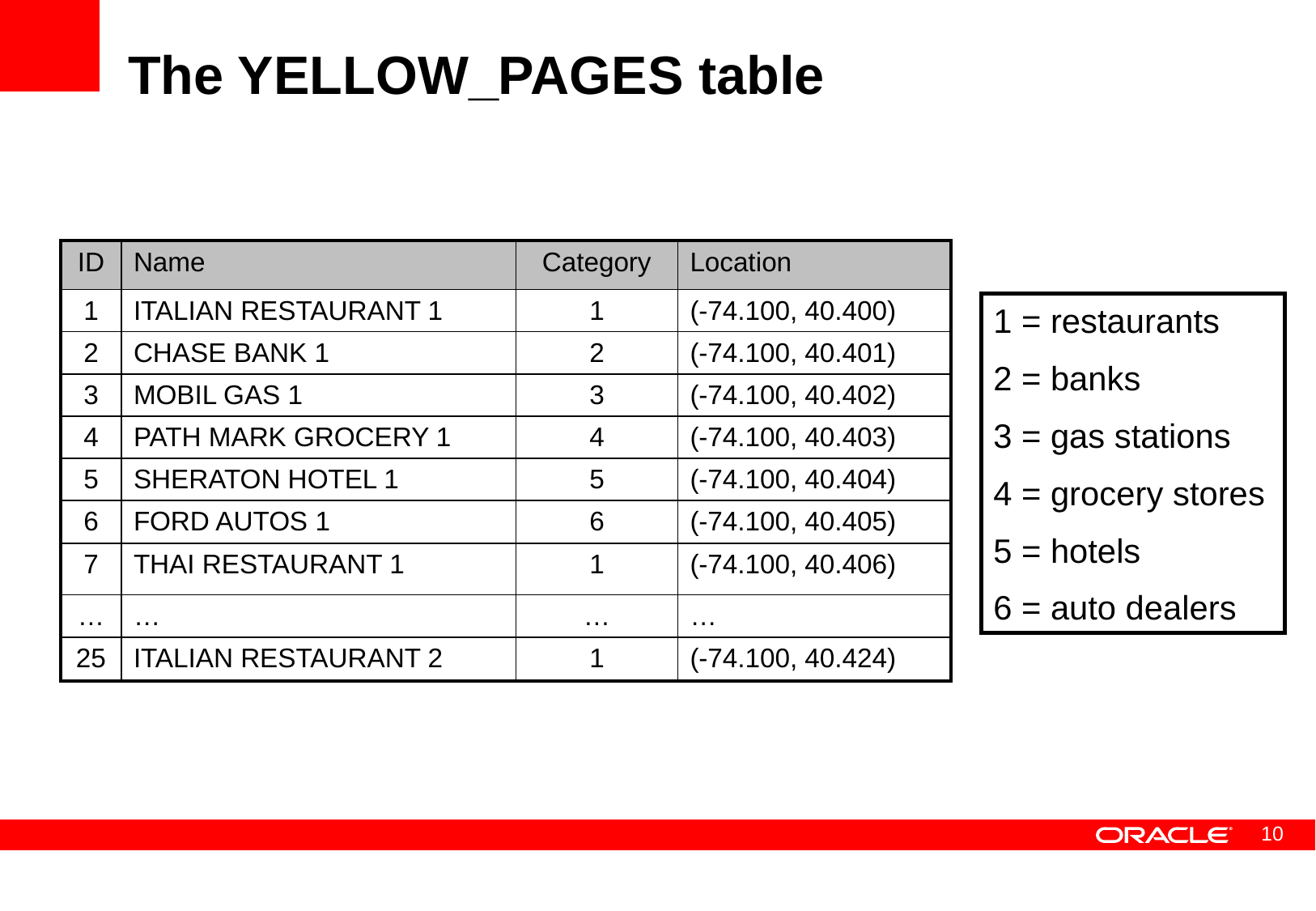

# The YELLOW_PAGES table
| ID | Name | Category | Location |
| --- | --- | --- | --- |
| 1 | ITALIAN RESTAURANT 1 | 1 | (-74.100, 40.400) |
| 2 | CHASE BANK 1 | 2 | (-74.100, 40.401) |
| 3 | MOBIL GAS 1 | 3 | (-74.100, 40.402) |
| 4 | PATH MARK GROCERY 1 | 4 | (-74.100, 40.403) |
| 5 | SHERATON HOTEL 1 | 5 | (-74.100, 40.404) |
| 6 | FORD AUTOS 1 | 6 | (-74.100, 40.405) |
| 7 | THAI RESTAURANT 1 | 1 | (-74.100, 40.406) |
| … | … | … | … |
| 25 | ITALIAN RESTAURANT 2 | 1 | (-74.100, 40.424) |
1 = restaurants
2 = banks
3 = gas stations
4 = grocery stores
5 = hotels
6 = auto dealers